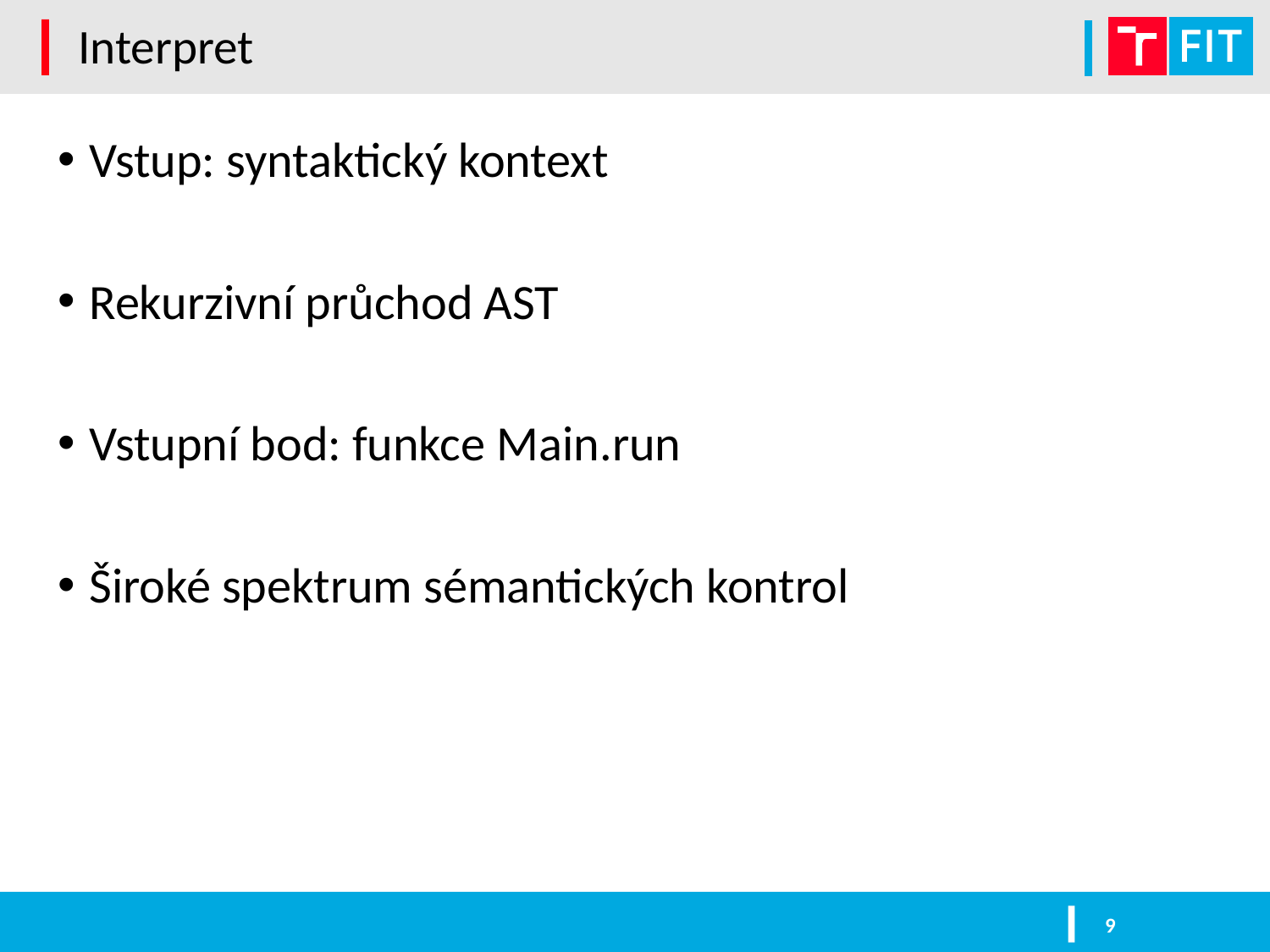

# Interpret
Vstup: syntaktický kontext

Rekurzivní průchod AST

Vstupní bod: funkce Main.run

Široké spektrum sémantických kontrol

9